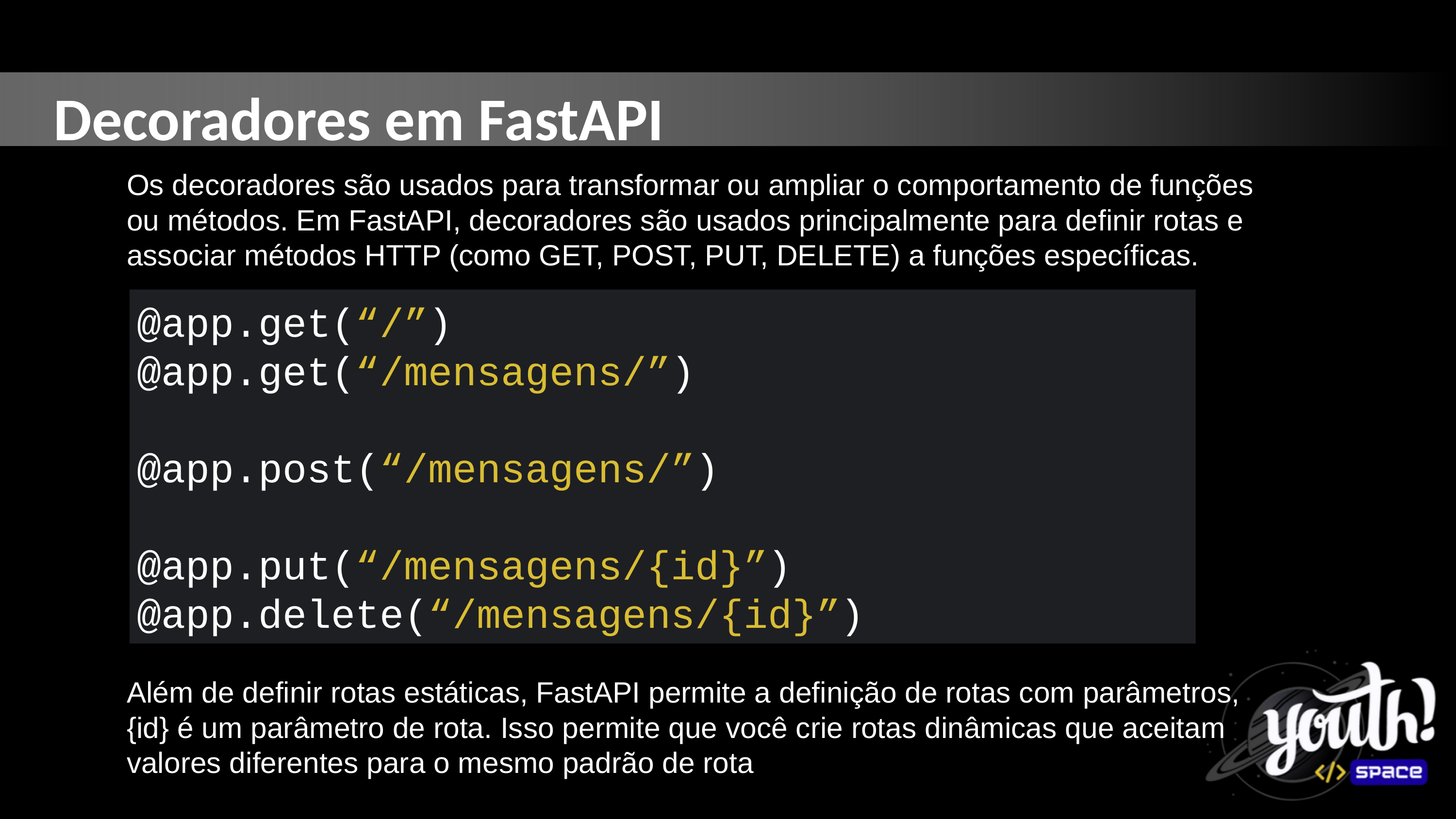

Decoradores em FastAPI

Os decoradores são usados para transformar ou ampliar o comportamento de funções ou métodos. Em FastAPI, decoradores são usados principalmente para definir rotas e associar métodos HTTP (como GET, POST, PUT, DELETE) a funções específicas.

@app.get(“/”)
@app.get(“/mensagens/”)

@app.post(“/mensagens/”)

@app.put(“/mensagens/{id}”)
@app.delete(“/mensagens/{id}”)
Além de definir rotas estáticas, FastAPI permite a definição de rotas com parâmetros, {id} é um parâmetro de rota. Isso permite que você crie rotas dinâmicas que aceitam valores diferentes para o mesmo padrão de rota